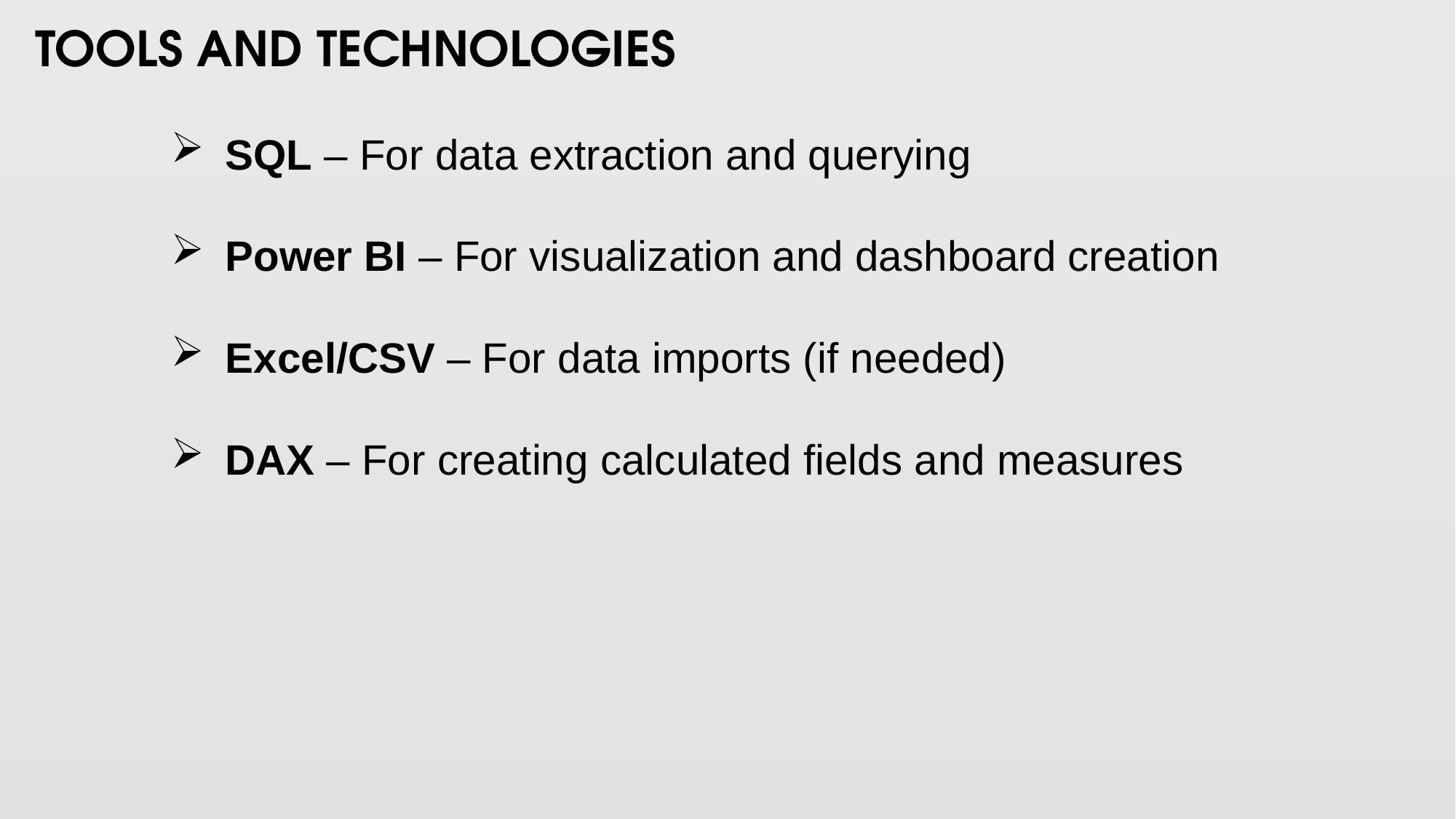

# TOOLS AND TECHNOLOGIES
SQL – For data extraction and querying

Power BI – For visualization and dashboard creation

Excel/CSV – For data imports (if needed)

DAX – For creating calculated fields and measures